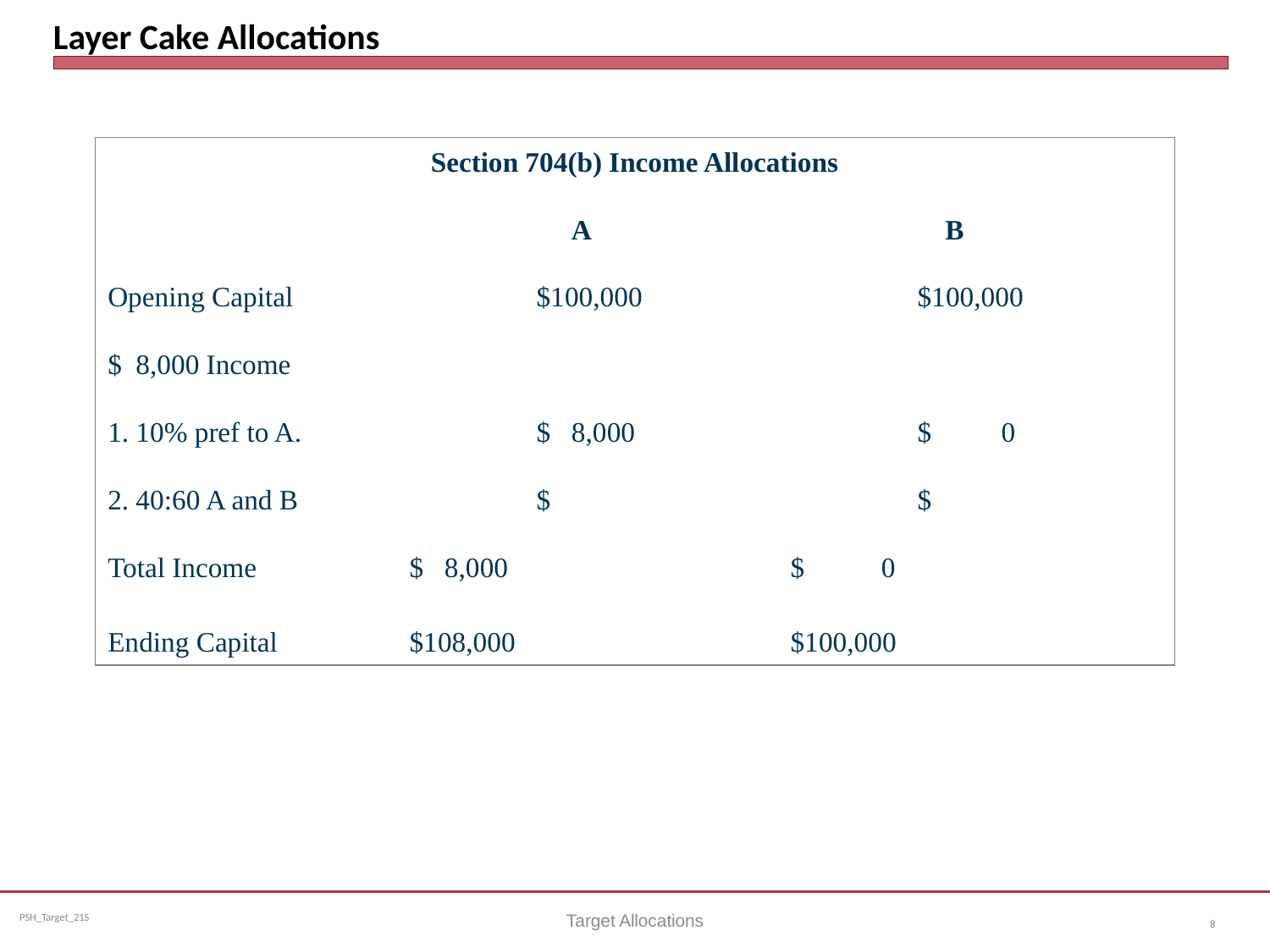

# Layer Cake Allocations
Section 704(b) Income Allocations

				     A			    B

Opening Capital		$100,000			$100,000

$  8,000 Income

1. 10% pref to A.		$   8,000			$          0

2. 40:60 A and B		$  			$

Total Income		$   8,000			$           0

Ending Capital		$108,000			$100,000
Target Allocations
8